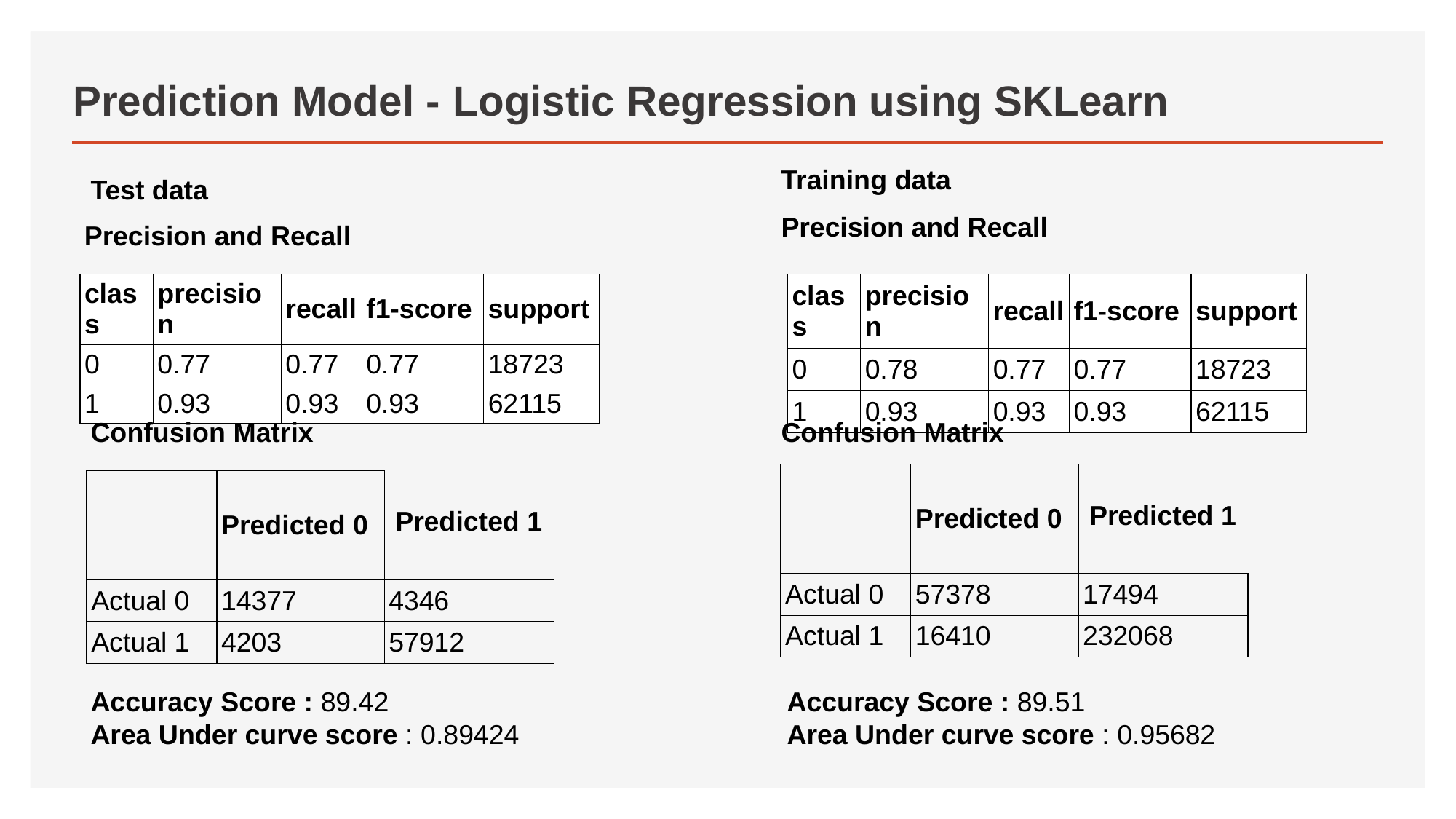

# Prediction Model - Logistic Regression using SKLearn
Training data
Test data

Precision and Recall
Precision and Recall
| class | precision | recall | f1-score | support |
| --- | --- | --- | --- | --- |
| 0 | 0.77 | 0.77 | 0.77 | 18723 |
| 1 | 0.93 | 0.93 | 0.93 | 62115 |
| class | precision | recall | f1-score | support |
| --- | --- | --- | --- | --- |
| 0 | 0.78 | 0.77 | 0.77 | 18723 |
| 1 | 0.93 | 0.93 | 0.93 | 62115 |
Confusion Matrix
Confusion Matrix
|  | Predicted 0 | Predicted 1 |
| --- | --- | --- |
| Actual 0 | 57378 | 17494 |
| Actual 1 | 16410 | 232068 |
|  | Predicted 0 | Predicted 1 |
| --- | --- | --- |
| Actual 0 | 14377 | 4346 |
| Actual 1 | 4203 | 57912 |
Accuracy Score : 89.42
Area Under curve score : 0.89424
Accuracy Score : 89.51
Area Under curve score : 0.95682